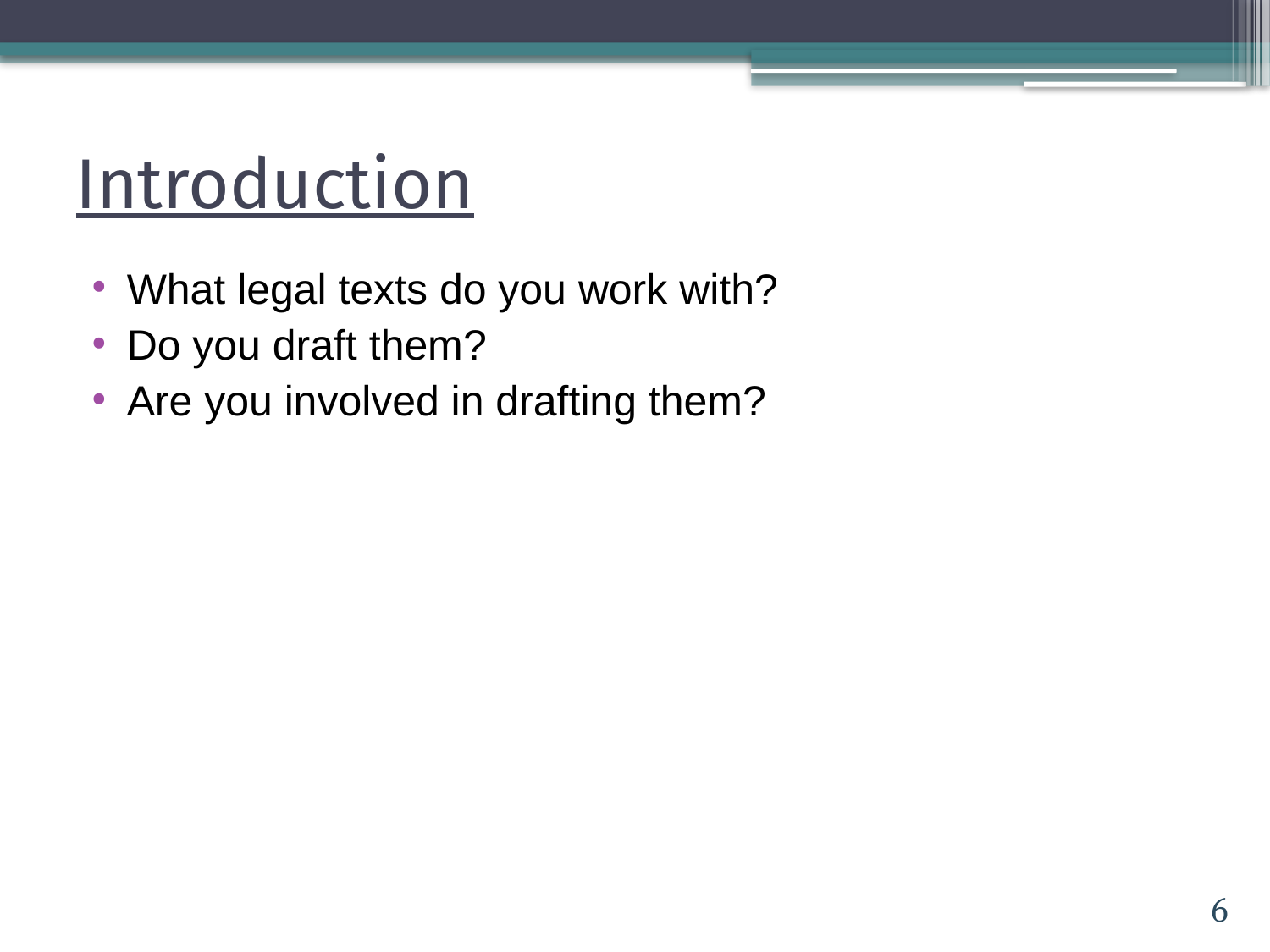

# Introduction
What legal texts do you work with?
Do you draft them?
Are you involved in drafting them?

6